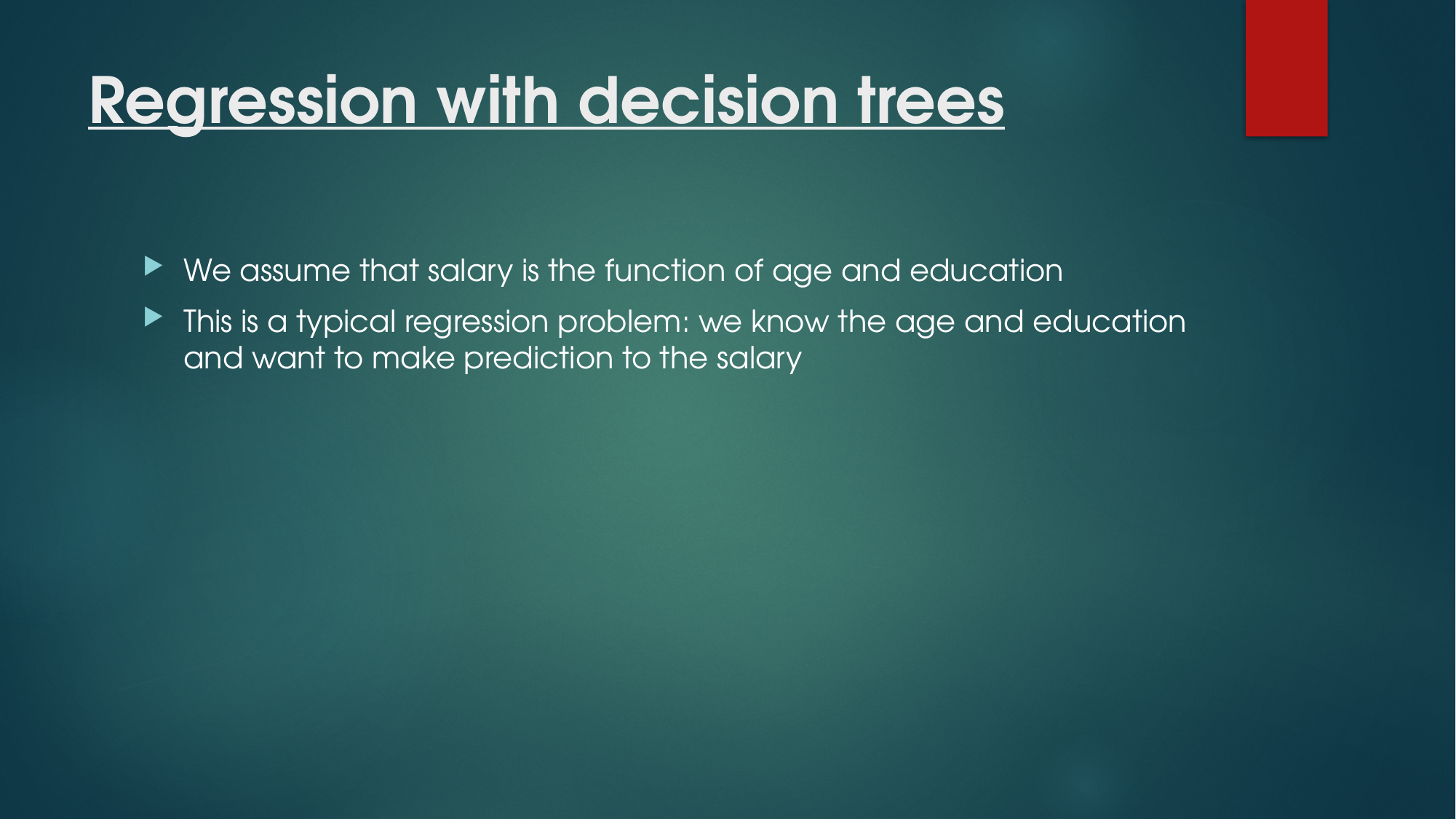

# Regression with decision trees
We assume that salary is the function of age and education
This is a typical regression problem: we know the age and education and want to make prediction to the salary